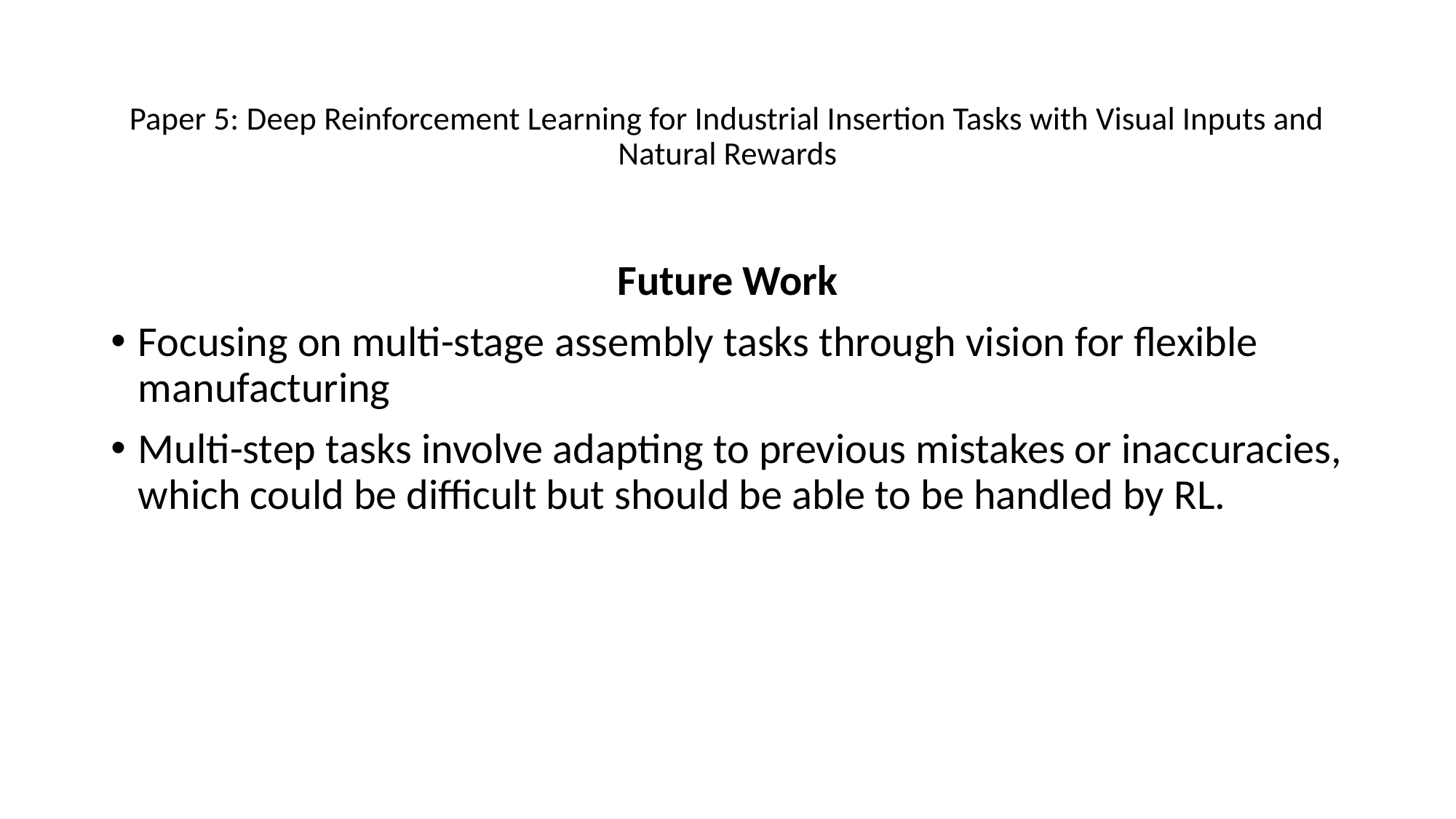

# Paper 5: Deep Reinforcement Learning for Industrial Insertion Tasks with Visual Inputs and Natural Rewards
Future Work
Focusing on multi-stage assembly tasks through vision for flexible manufacturing
Multi-step tasks involve adapting to previous mistakes or inaccuracies, which could be difficult but should be able to be handled by RL.